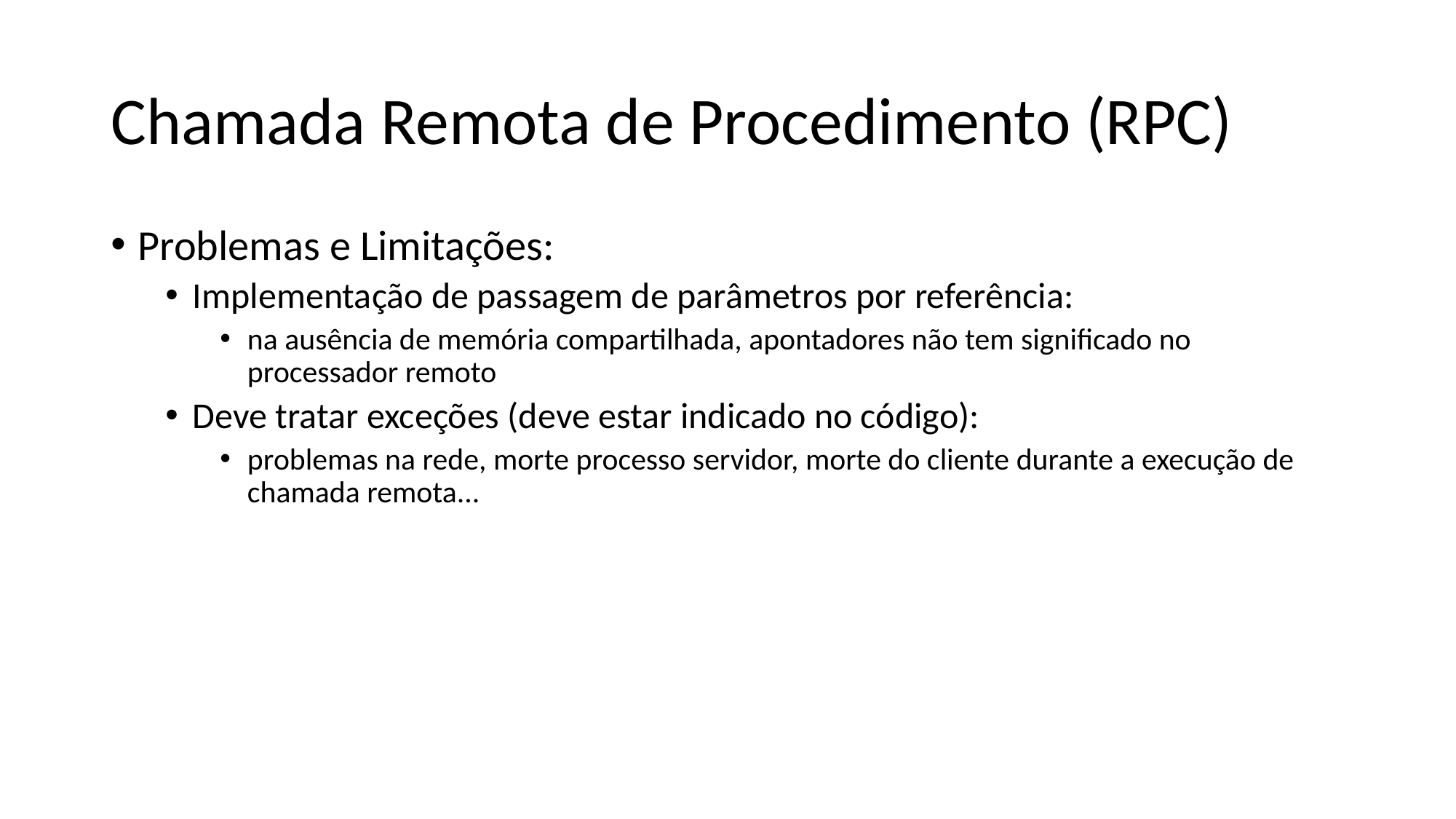

# Chamada Remota de Procedimento (RPC)
Problemas e Limitações:
Implementação de passagem de parâmetros por referência:
na ausência de memória compartilhada, apontadores não tem significado no processador remoto
Deve tratar exceções (deve estar indicado no código):
problemas na rede, morte processo servidor, morte do cliente durante a execução de chamada remota...